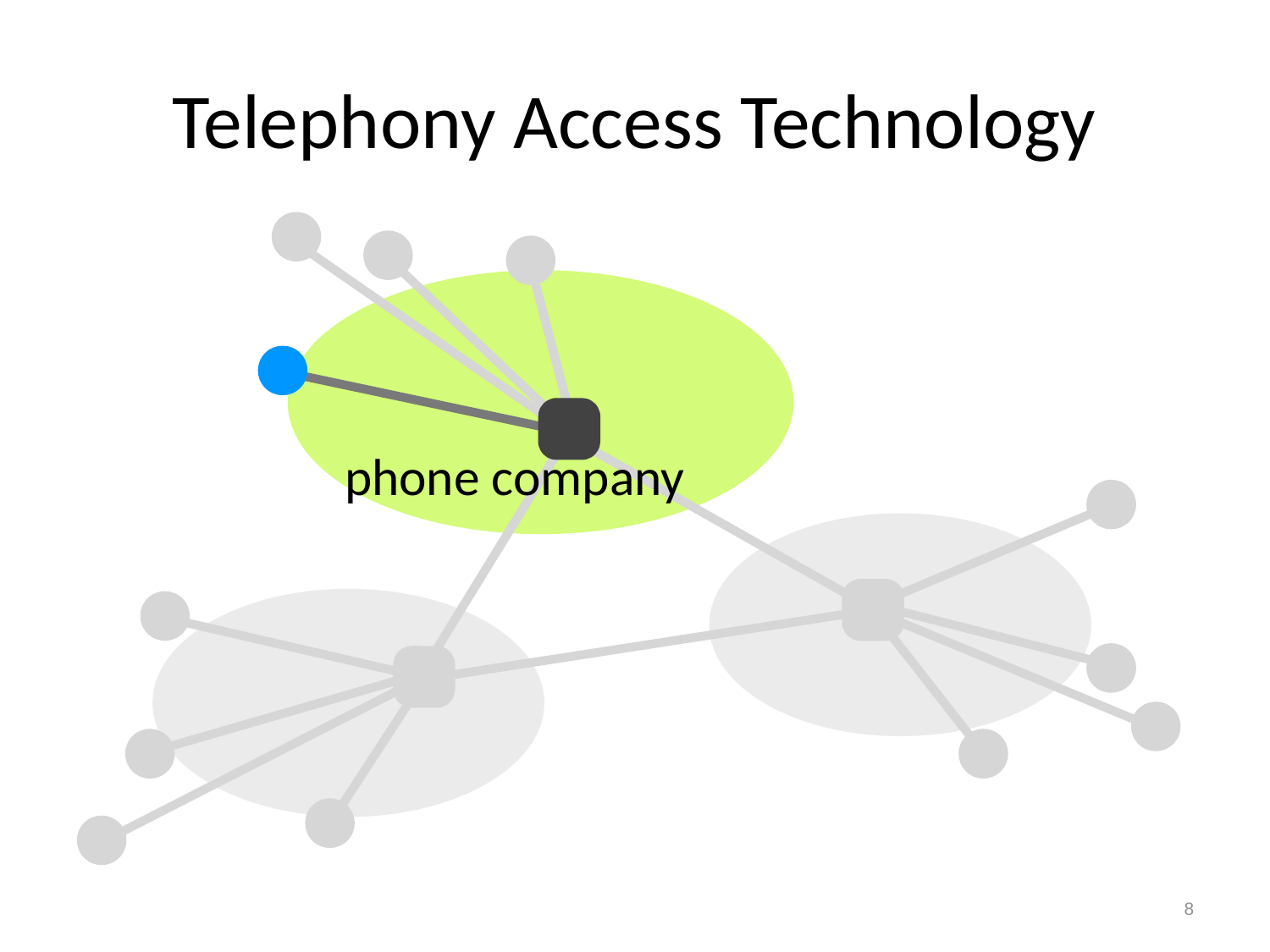

# Telephony Access Technology

phone company

8